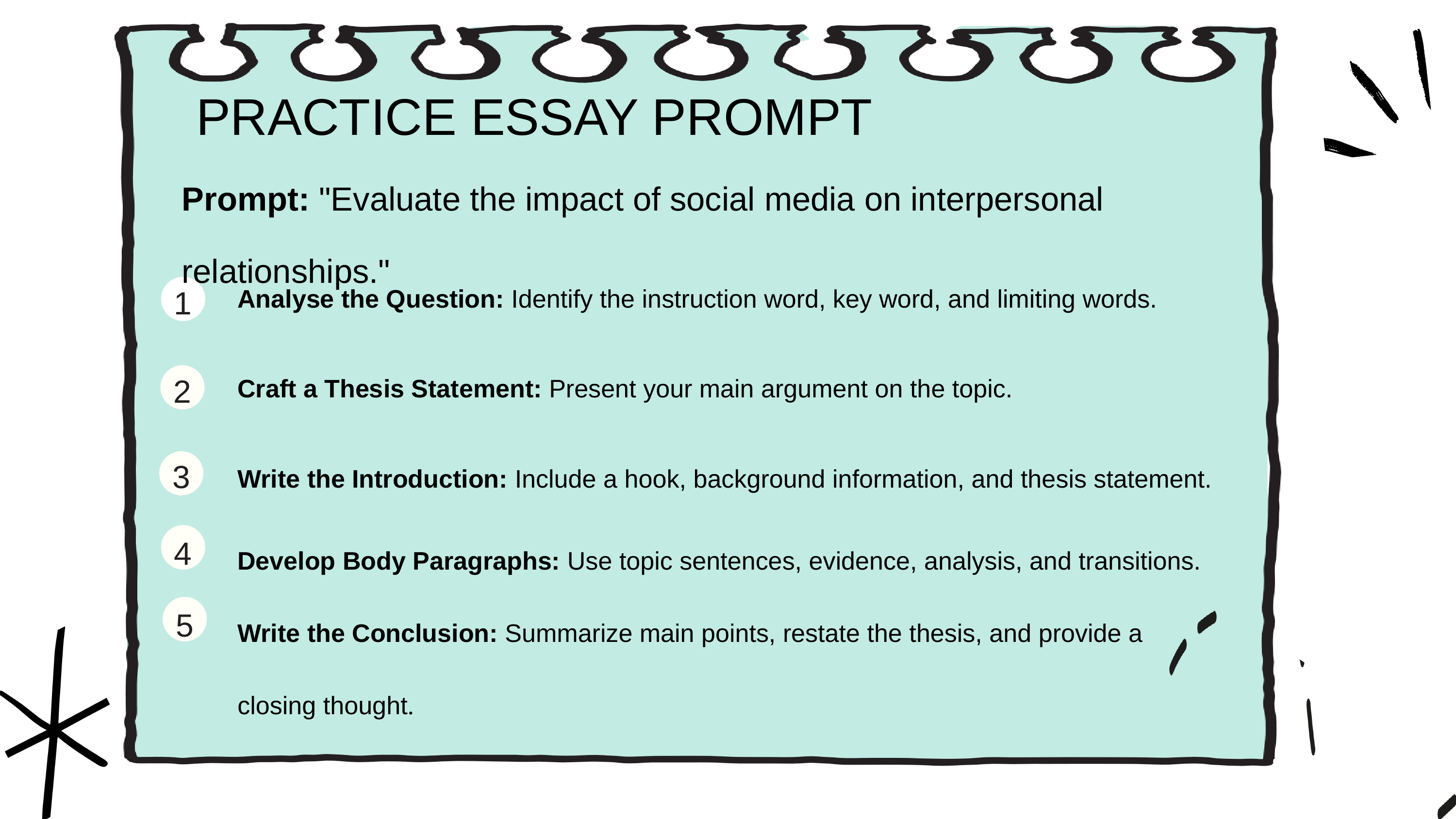

PRACTICE ESSAY PROMPT
Prompt: "Evaluate the impact of social media on interpersonal relationships."

1
Analyse the Question: Identify the instruction word, key word, and limiting words.

Craft a Thesis Statement: Present your main argument on the topic.

Write the Introduction: Include a hook, background information, and thesis statement.
Develop Body Paragraphs: Use topic sentences, evidence, analysis, and transitions.
Write the Conclusion: Summarize main points, restate the thesis, and provide a closing thought.

2

3

4

5